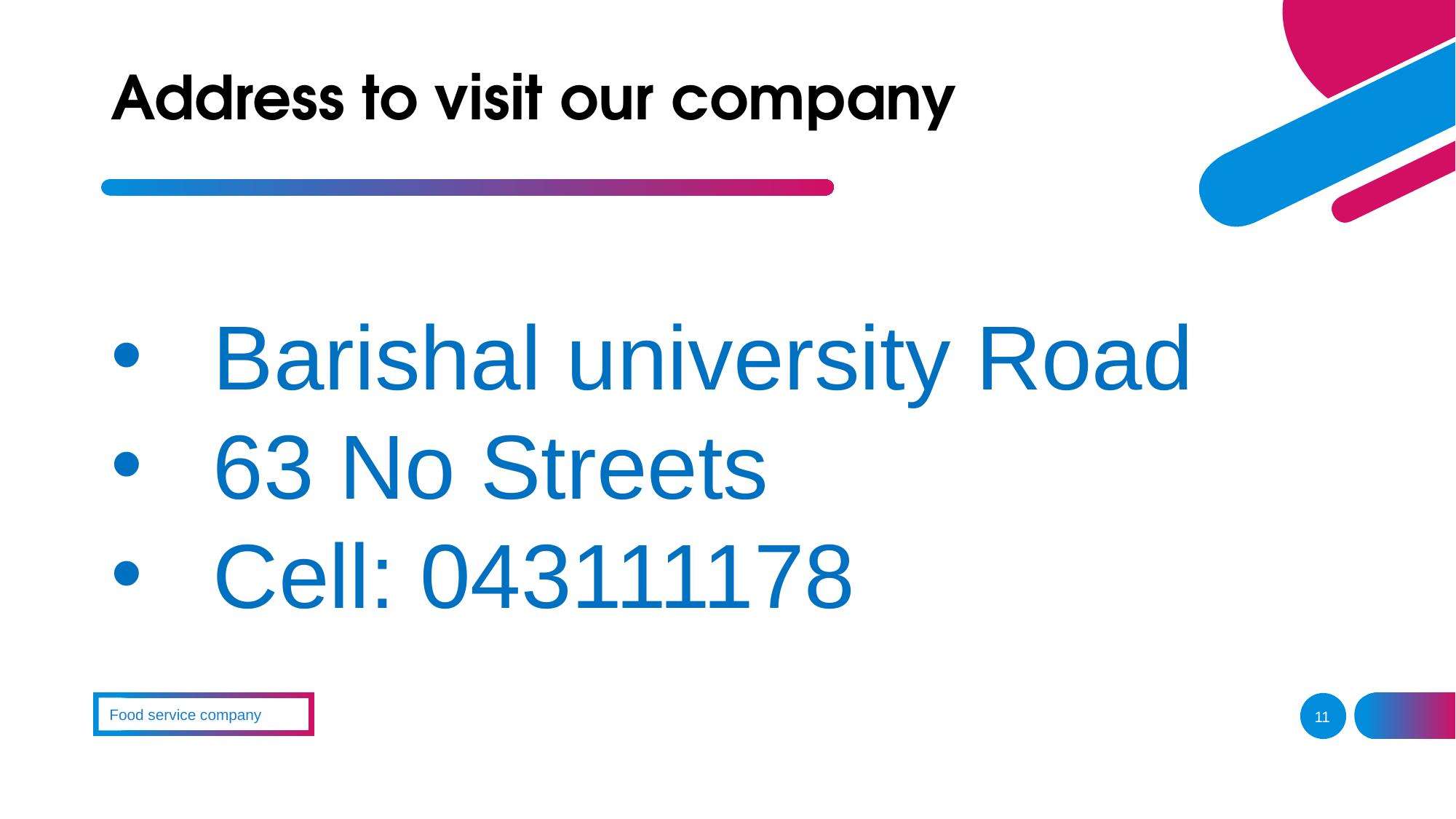

# Address to visit our company
Barishal university Road
63 No Streets
Cell: 043111178
Food service company
11